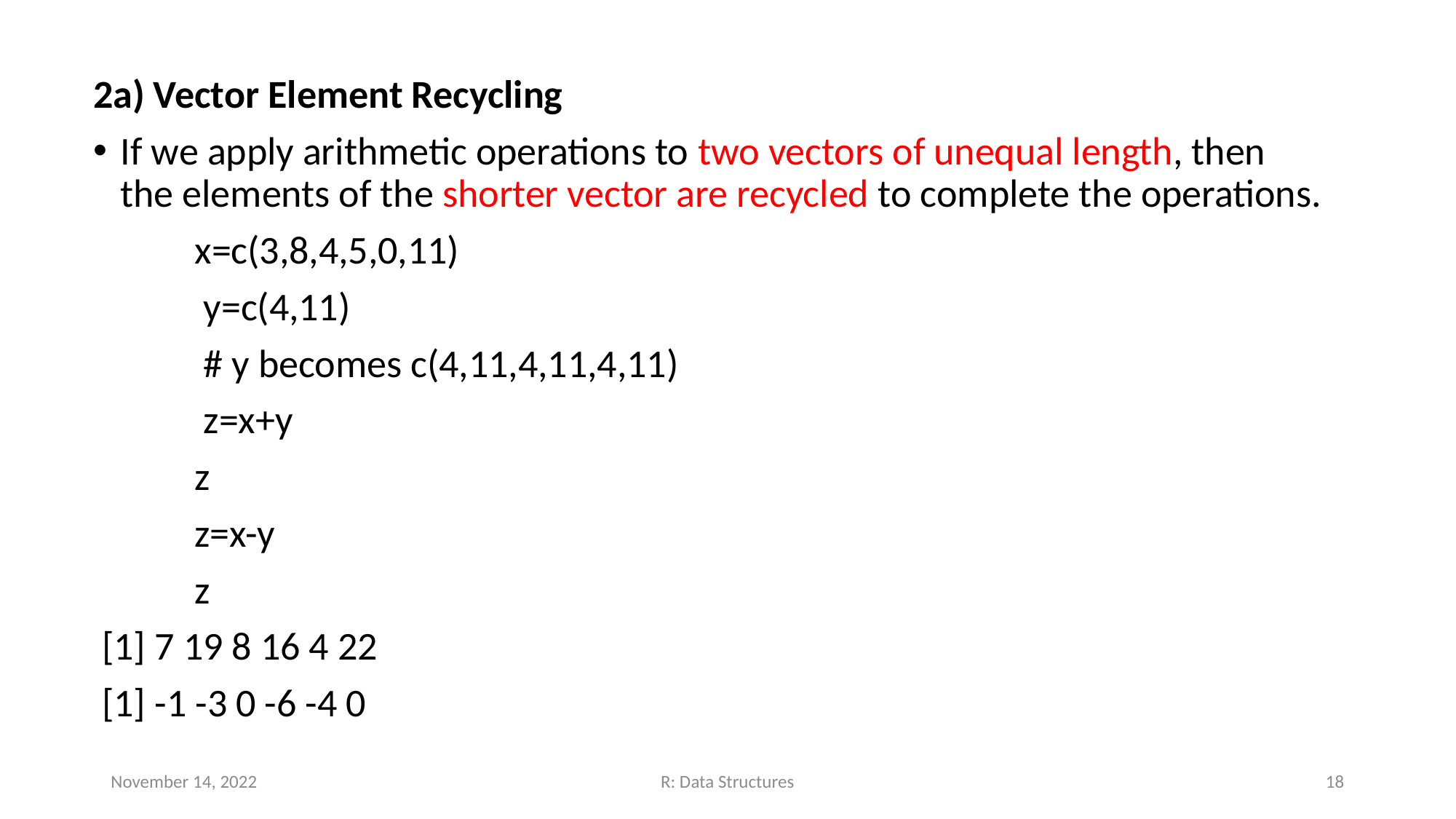

2a) Vector Element Recycling
If we apply arithmetic operations to two vectors of unequal length, then the elements of the shorter vector are recycled to complete the operations.
	x=c(3,8,4,5,0,11)
	 y=c(4,11)
	 # y becomes c(4,11,4,11,4,11)
	 z=x+y
	z
	z=x-y
	z
 [1] 7 19 8 16 4 22
 [1] -1 -3 0 -6 -4 0
November 14, 2022
R: Data Structures
18